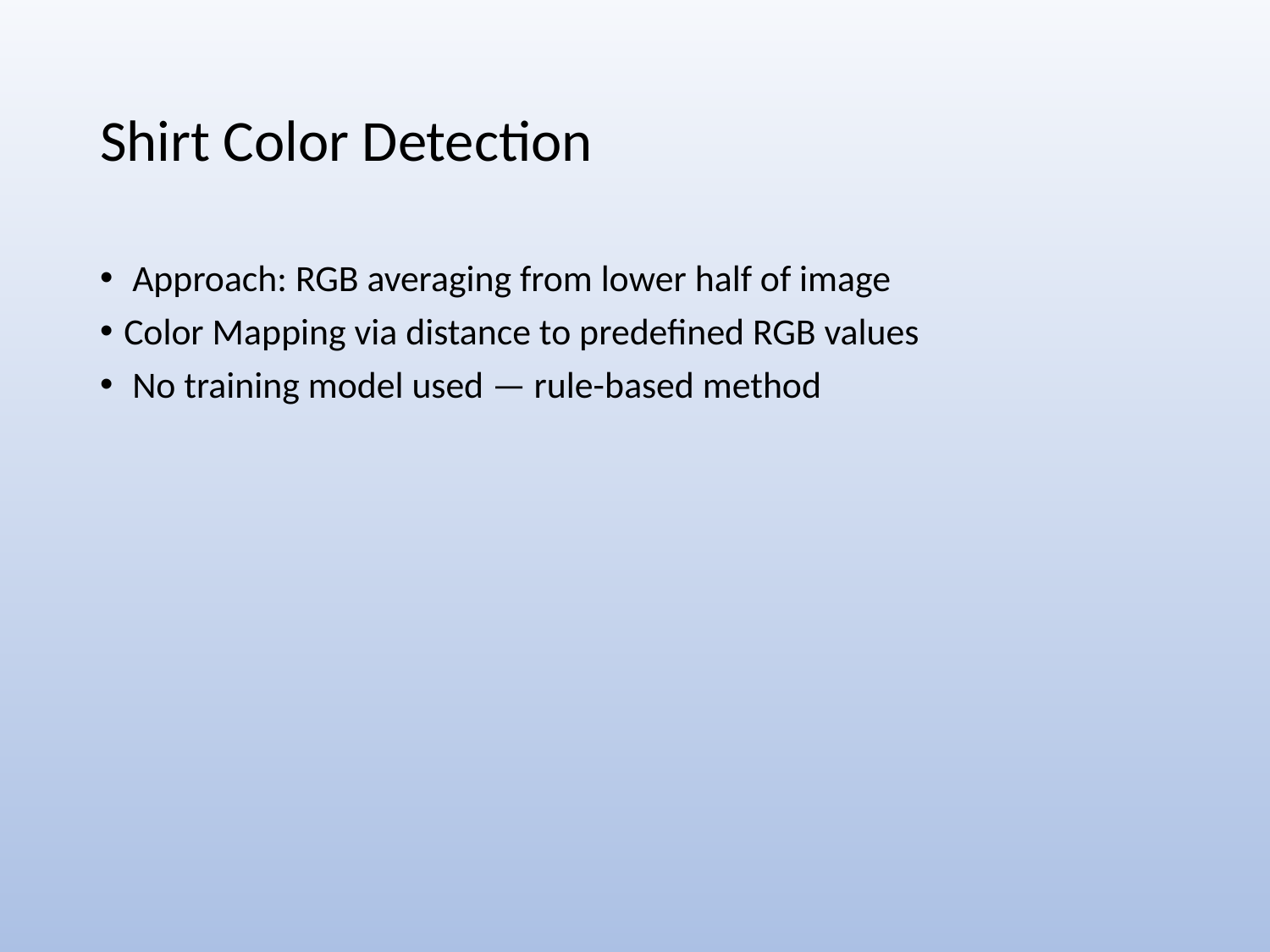

# Shirt Color Detection
 Approach: RGB averaging from lower half of image
Color Mapping via distance to predefined RGB values
 No training model used — rule-based method